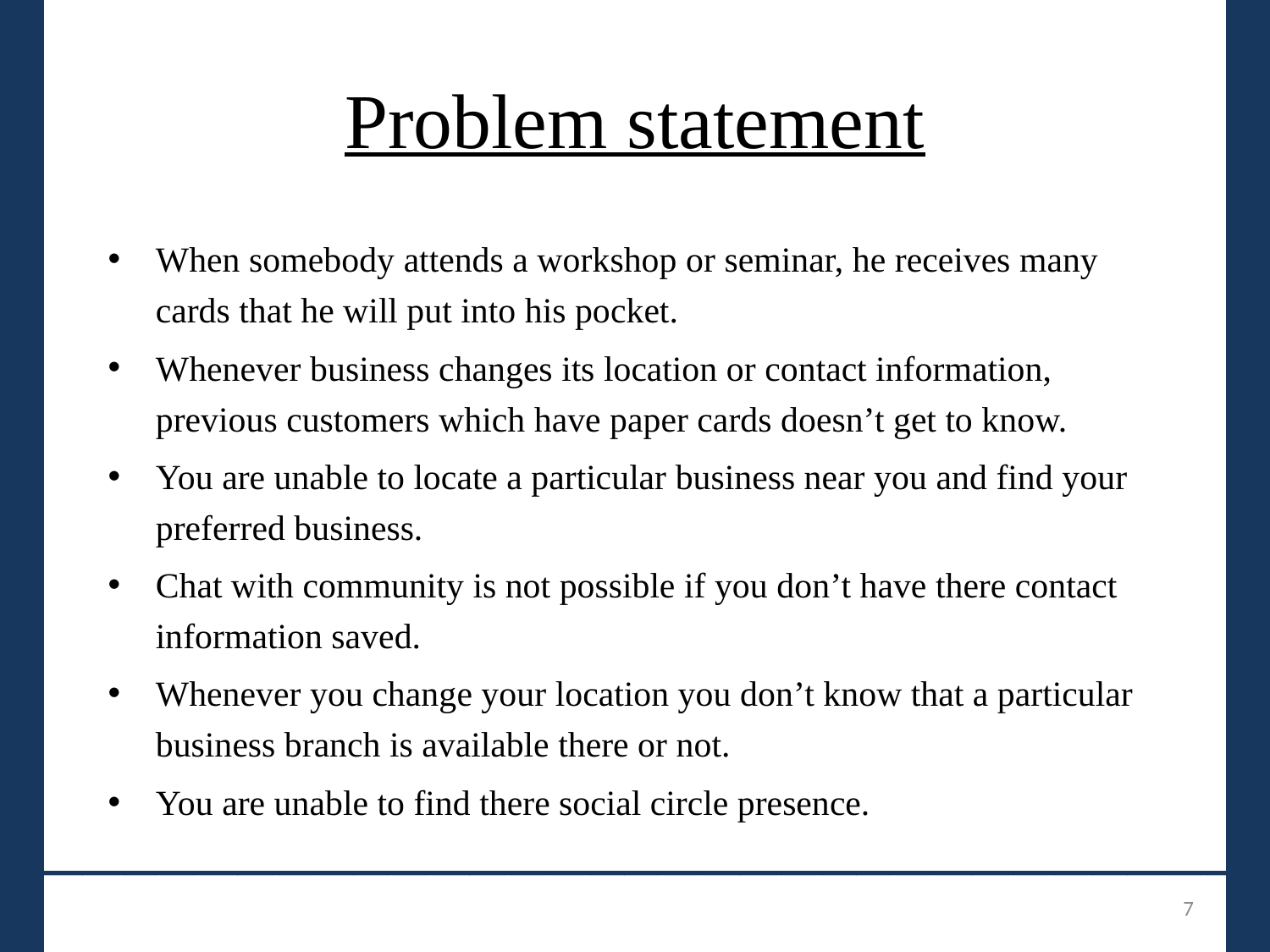

# Problem statement
When somebody attends a workshop or seminar, he receives many cards that he will put into his pocket.
Whenever business changes its location or contact information, previous customers which have paper cards doesn’t get to know.
You are unable to locate a particular business near you and find your preferred business.
Chat with community is not possible if you don’t have there contact information saved.
Whenever you change your location you don’t know that a particular business branch is available there or not.
You are unable to find there social circle presence.
_______________________________
7